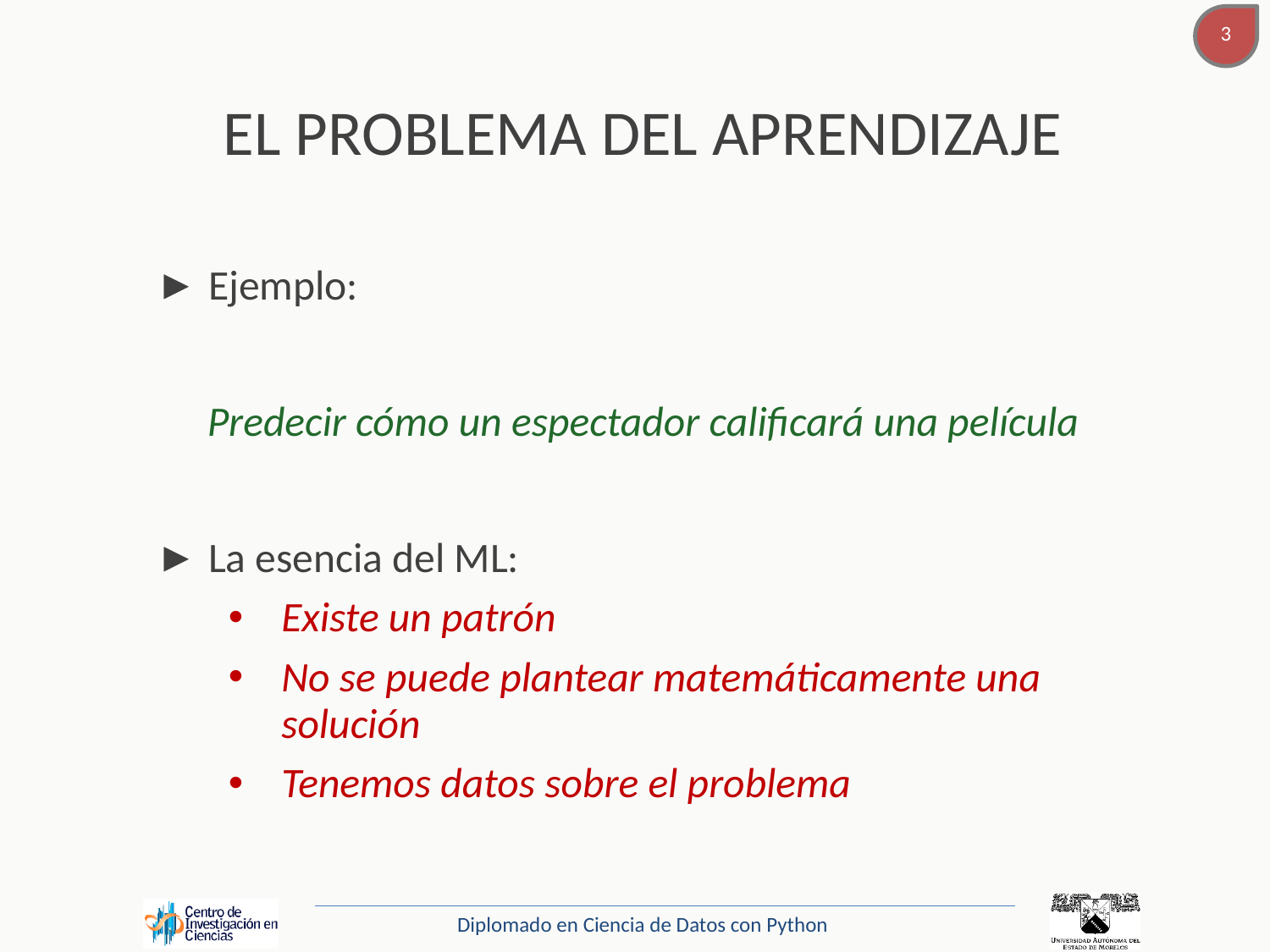

# EL PROBLEMA DEL APRENDIZAJE
Ejemplo:

Predecir cómo un espectador calificará una película

La esencia del ML:
Existe un patrón
No se puede plantear matemáticamente una solución
Tenemos datos sobre el problema
Diplomado en Ciencia de Datos con Python